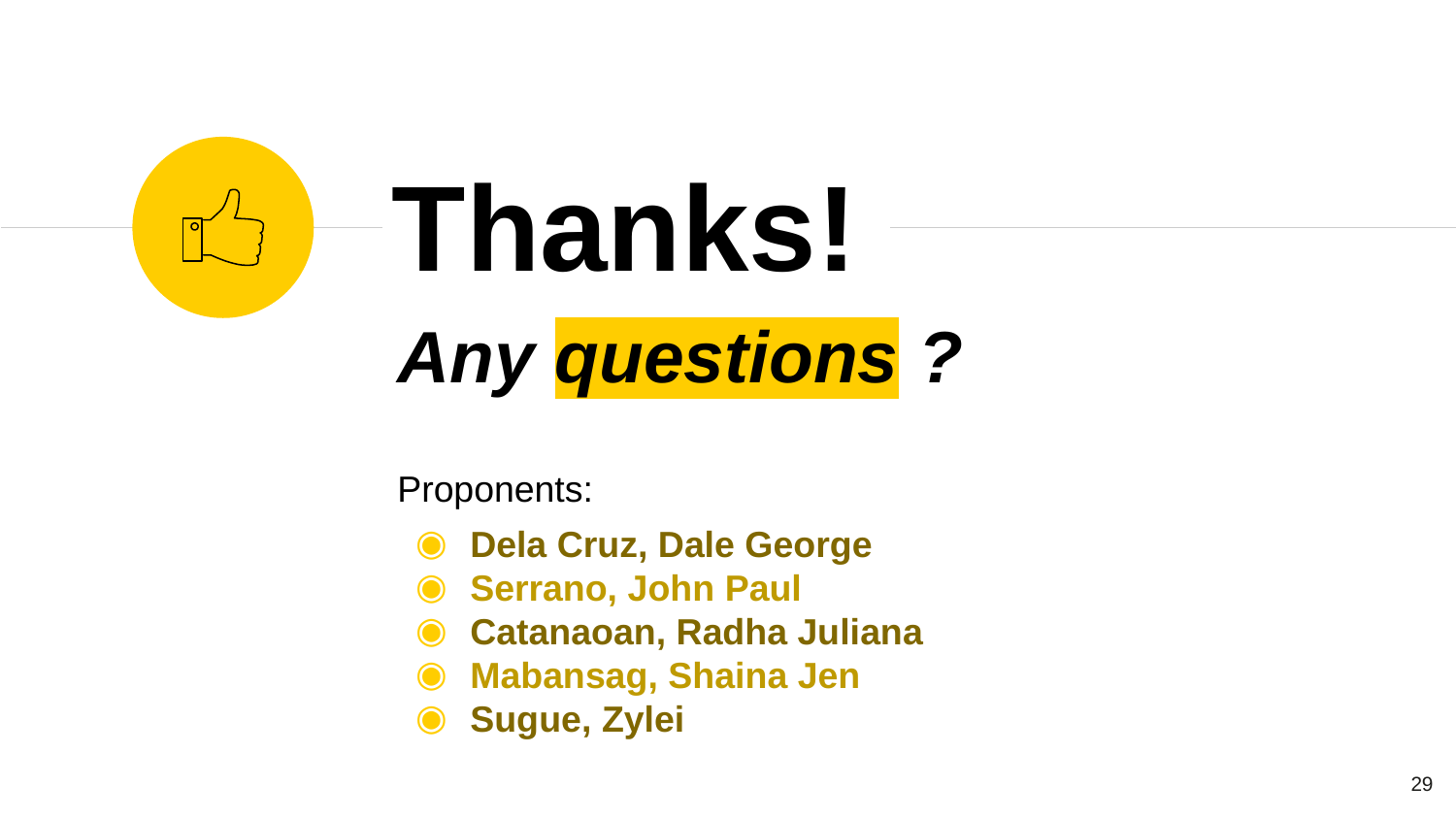

Thanks!

Any questions ?

Proponents:
Dela Cruz, Dale George
Serrano, John Paul
Catanaoan, Radha Juliana
Mabansag, Shaina Jen
Sugue, Zylei
29